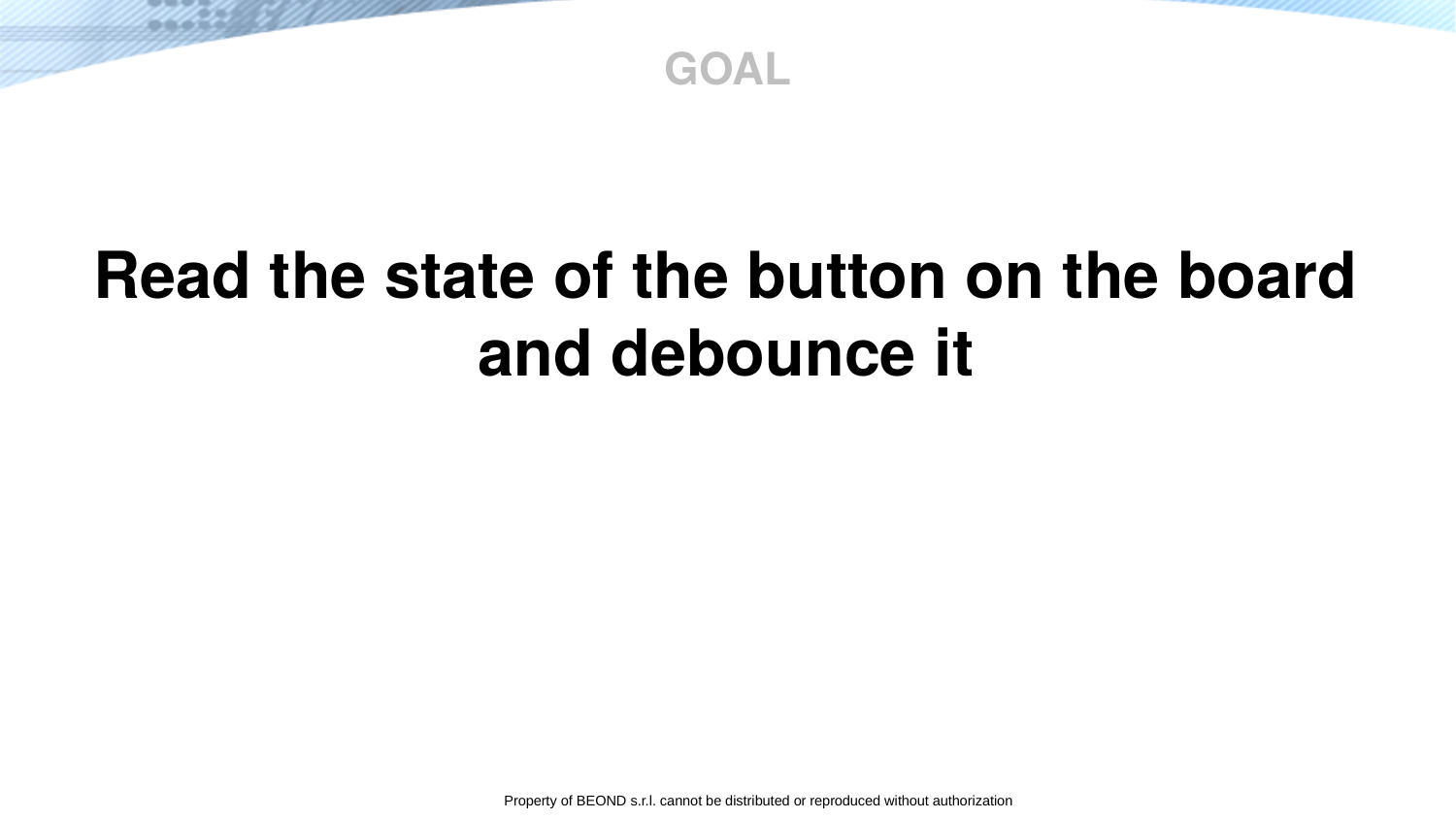

# GOAL
Read the state of the button on the board and debounce it
Property of BEOND s.r.l. cannot be distributed or reproduced without authorization